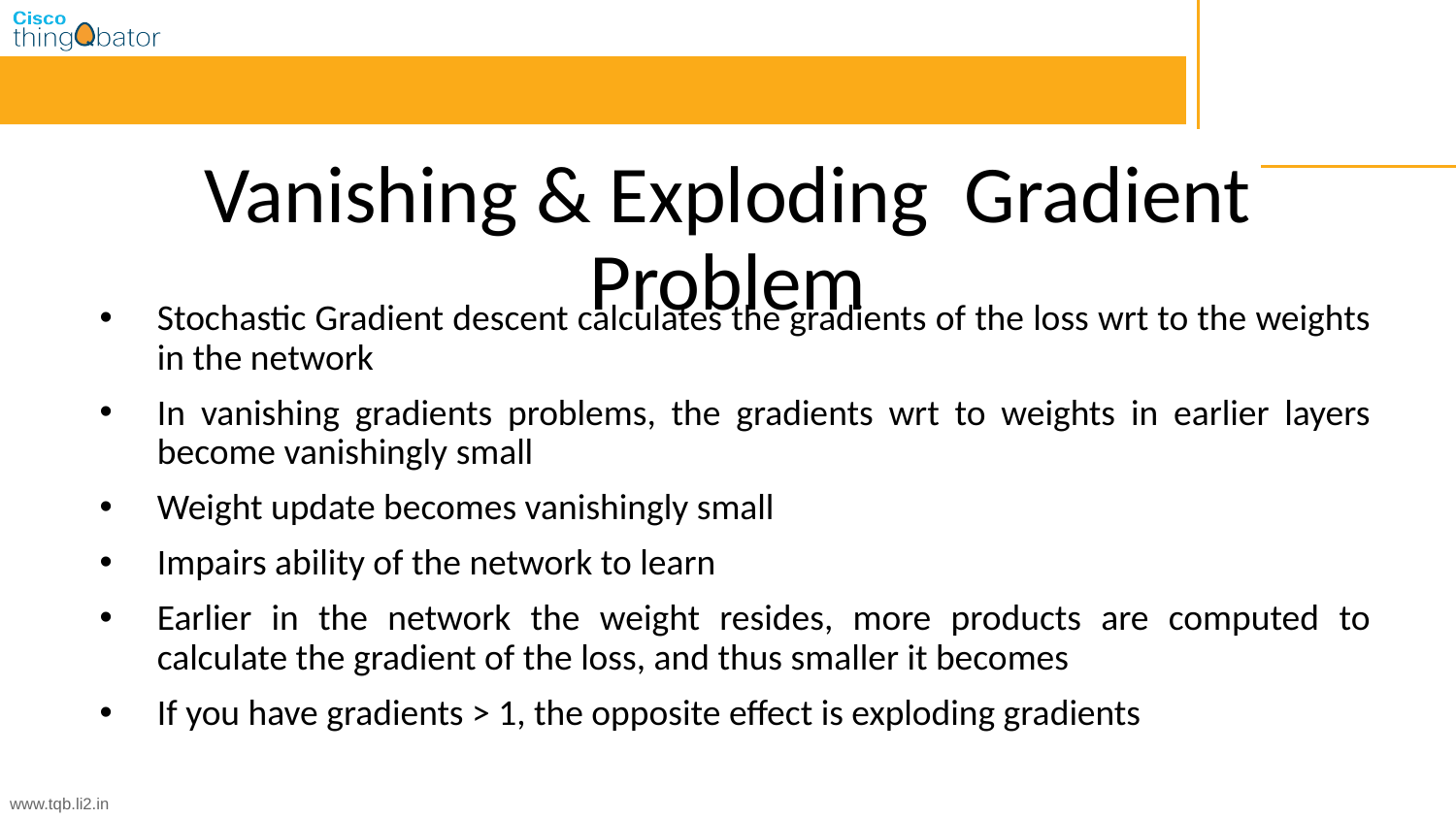

# Vanishing & Exploding  Gradient Problem
Stochastic Gradient descent calculates the gradients of the loss wrt to the weights in the network
In vanishing gradients problems, the gradients wrt to weights in earlier layers become vanishingly small
Weight update becomes vanishingly small
Impairs ability of the network to learn
Earlier in the network the weight resides, more products are computed to calculate the gradient of the loss, and thus smaller it becomes
If you have gradients > 1, the opposite effect is exploding gradients